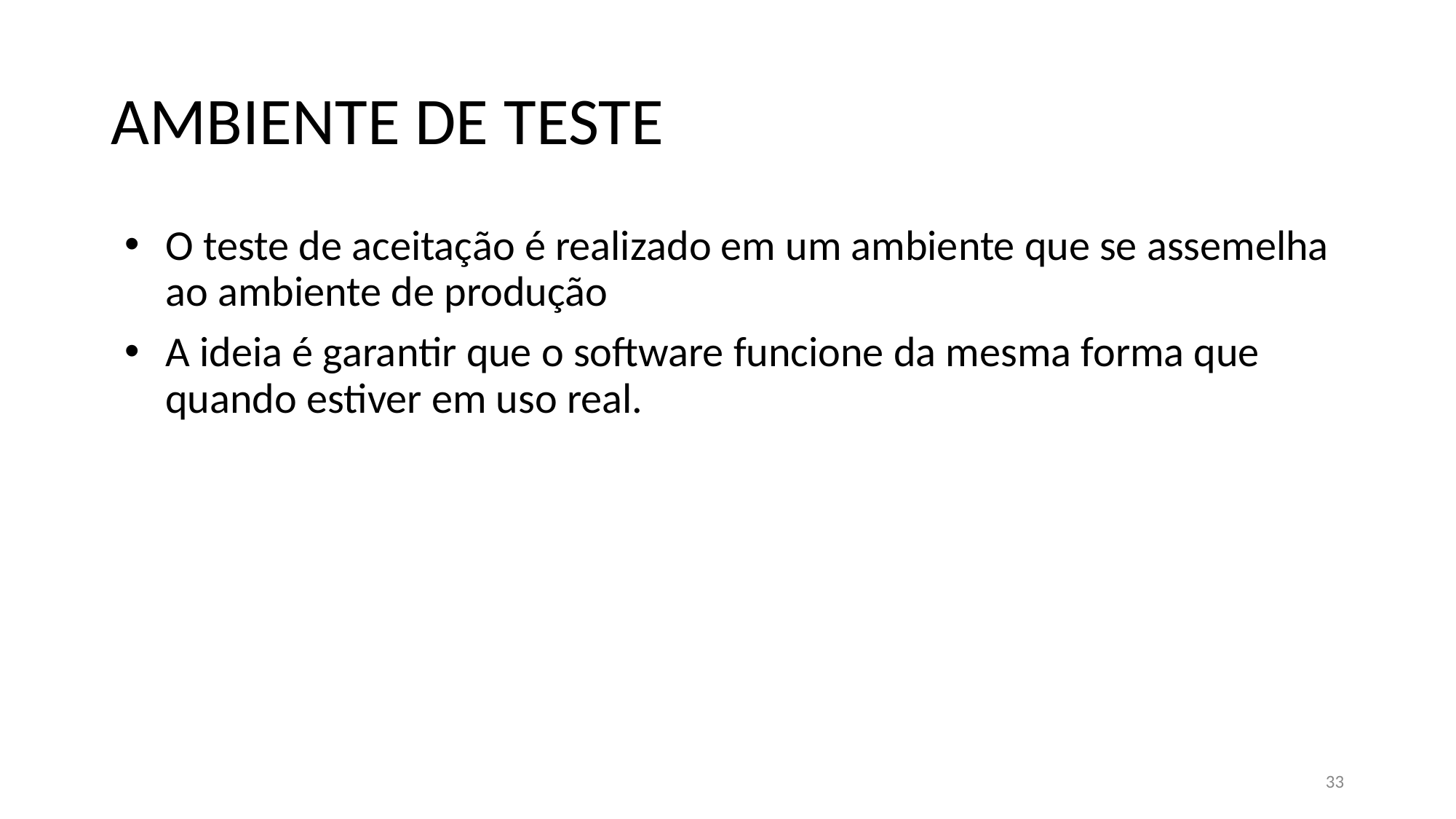

# AMBIENTE DE TESTE
O teste de aceitação é realizado em um ambiente que se assemelha ao ambiente de produção
A ideia é garantir que o software funcione da mesma forma que quando estiver em uso real.
33